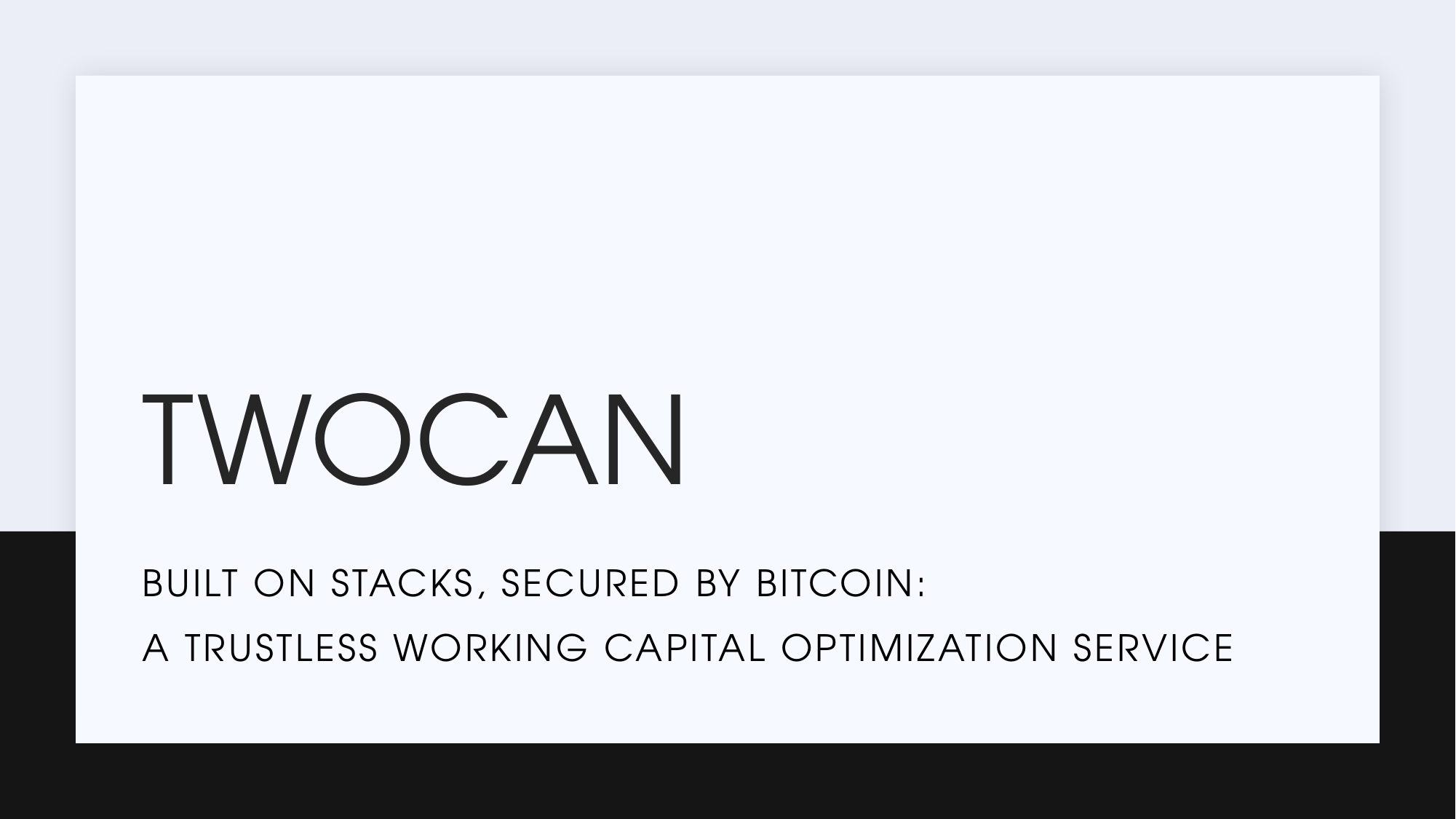

# TWoCan
built on stacks, secured by bitcoin:
A Trustless working capital optimization service